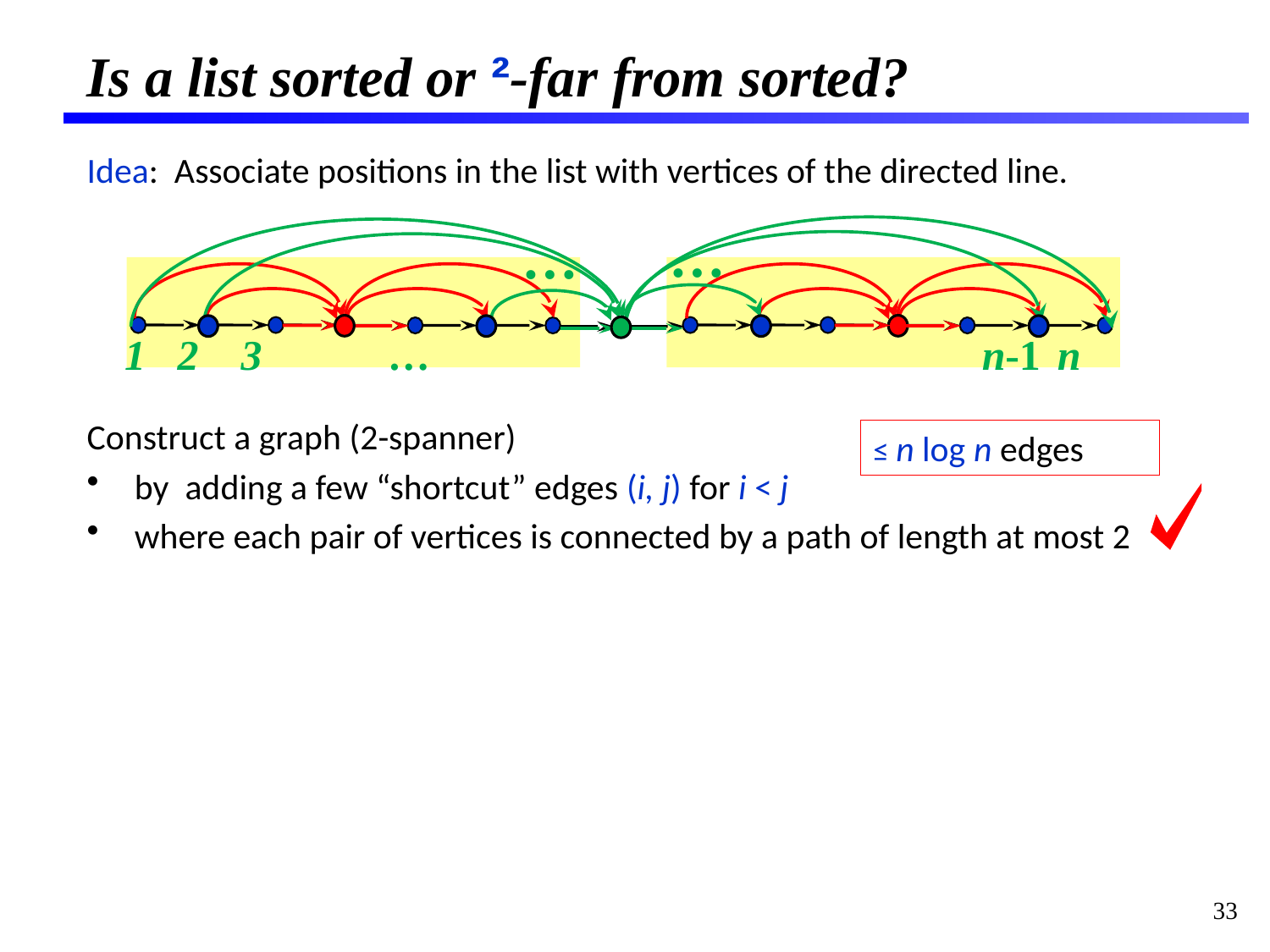

# Is a list sorted or ²-far from sorted?
Idea:  Associate positions in the list with vertices of the directed line.

Construct a graph (2-spanner)
by  adding a few “shortcut” edges (i, j) for i < j
where each pair of vertices is connected by a path of length at most 2

…
…

 1   2    3            …                                                    n-1  n

≤ n log n edges

33